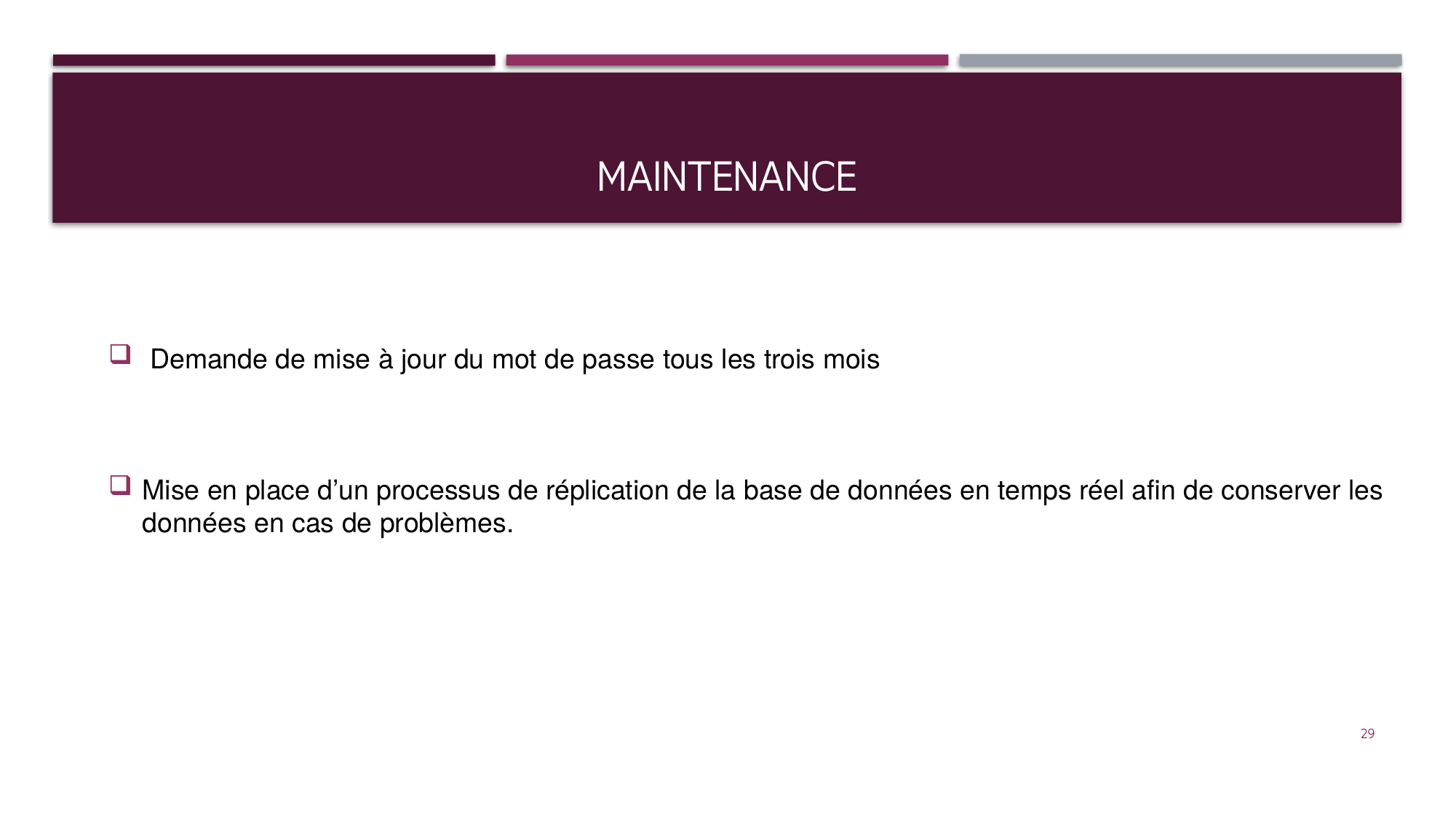

# Maintenance

 Demande de mise à jour du mot de passe tous les trois mois

Mise en place d’un processus de réplication de la base de données en temps réel afin de conserver les données en cas de problèmes.

29